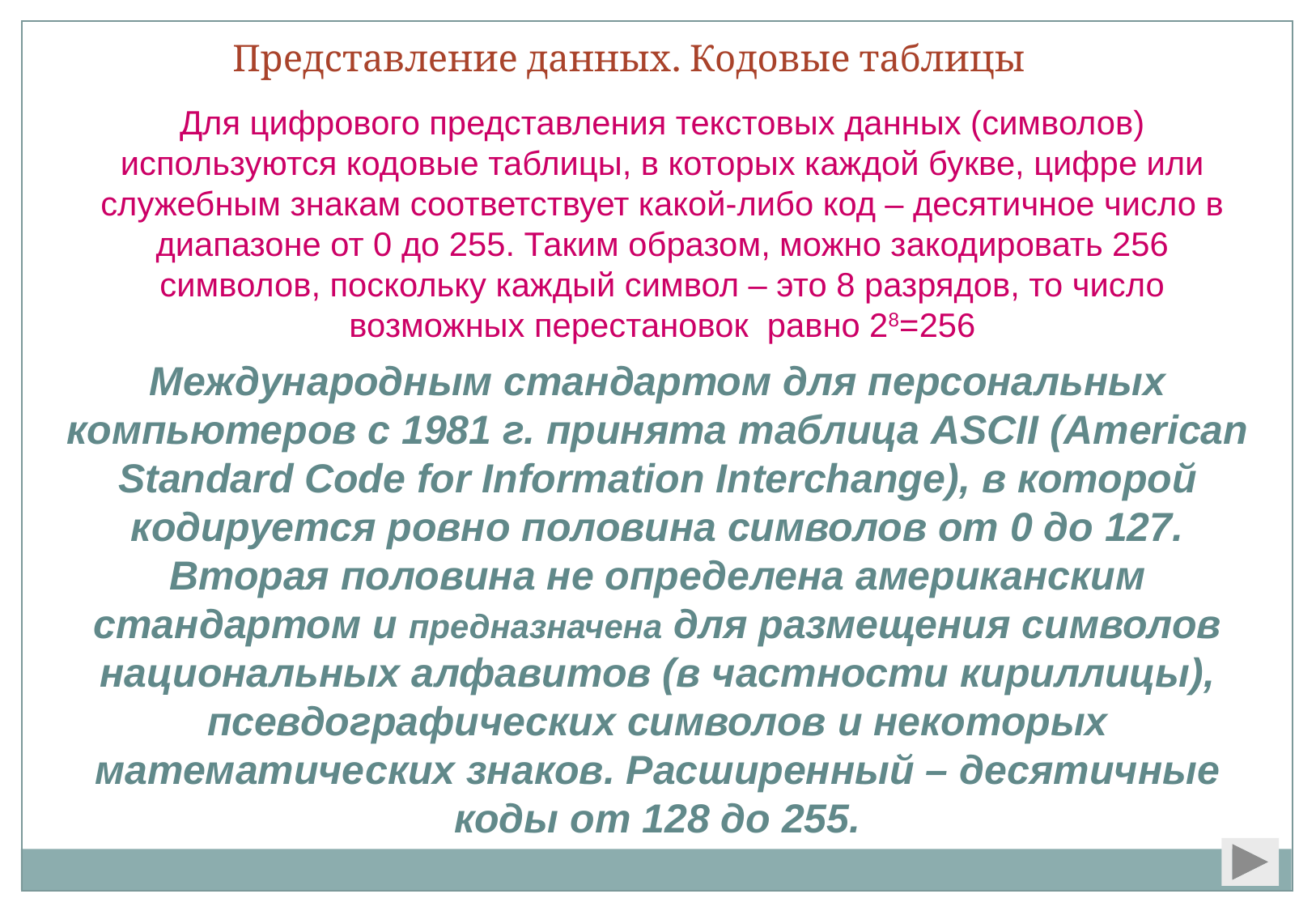

Представление данных. Кодовые таблицы
Для цифрового представления текстовых данных (символов) используются кодовые таблицы, в которых каждой букве, цифре или служебным знакам соответствует какой-либо код – десятичное число в диапазоне от 0 до 255. Таким образом, можно закодировать 256 символов, поскольку каждый символ – это 8 разрядов, то число возможных перестановок  равно 28=256
Международным стандартом для персональных компьютеров с 1981 г. принята таблица ASCII (American Standard Code for Information Interchange), в которой кодируется ровно половина символов от 0 до 127.
Вторая половина не определена американским стандартом и предназначена для размещения символов национальных алфавитов (в частности кириллицы), псевдографических символов и некоторых математических знаков. Расширенный – десятичные коды от 128 до 255.